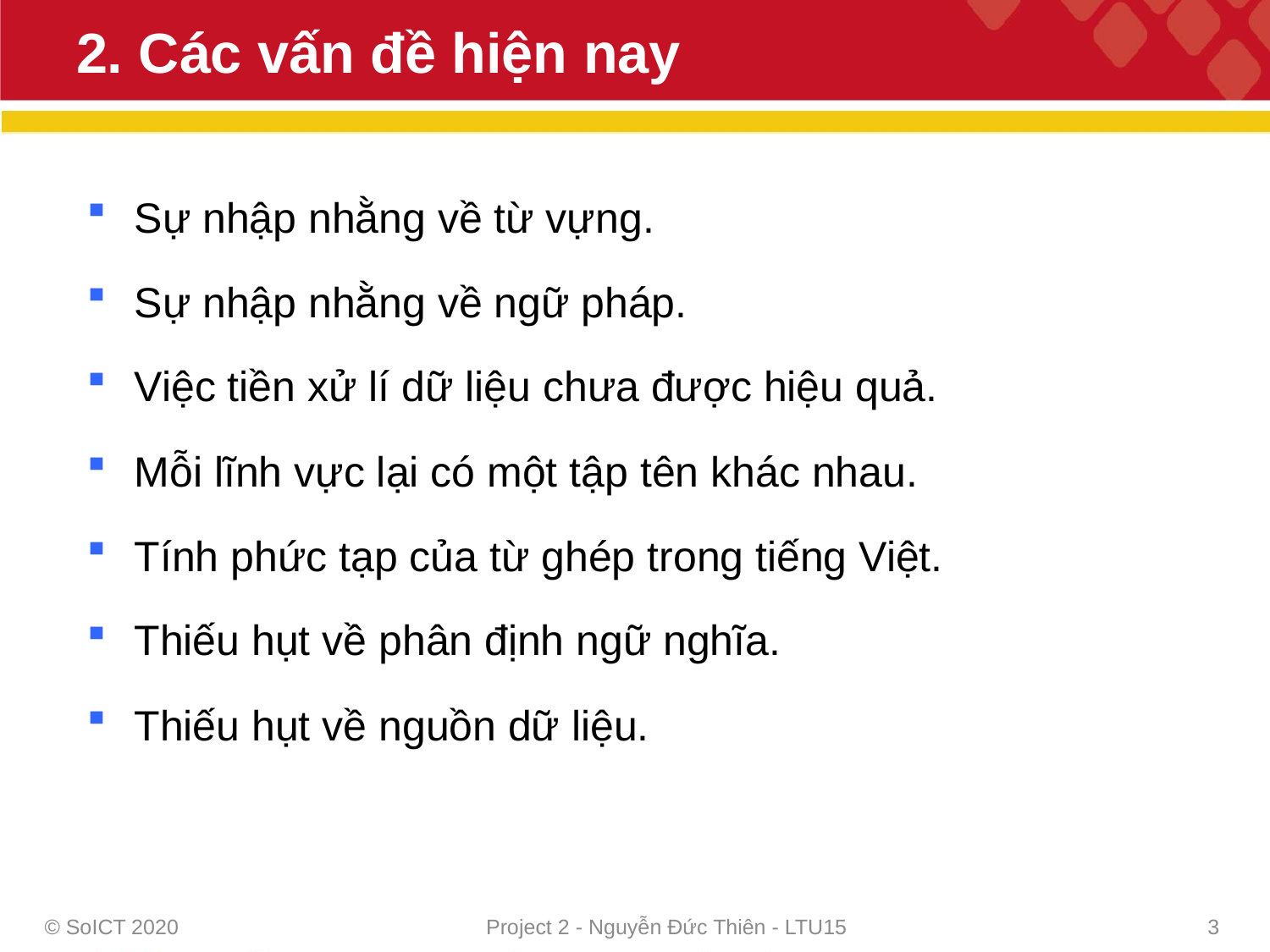

# 2. Các vấn đề hiện nay
Sự nhập nhằng về từ vựng.
Sự nhập nhằng về ngữ pháp.
Việc tiền xử lí dữ liệu chưa được hiệu quả.
Mỗi lĩnh vực lại có một tập tên khác nhau.
Tính phức tạp của từ ghép trong tiếng Việt.
Thiếu hụt về phân định ngữ nghĩa.
Thiếu hụt về nguồn dữ liệu.

© SoICT 2020
Project 2 - Nguyễn Đức Thiên - LTU15
3